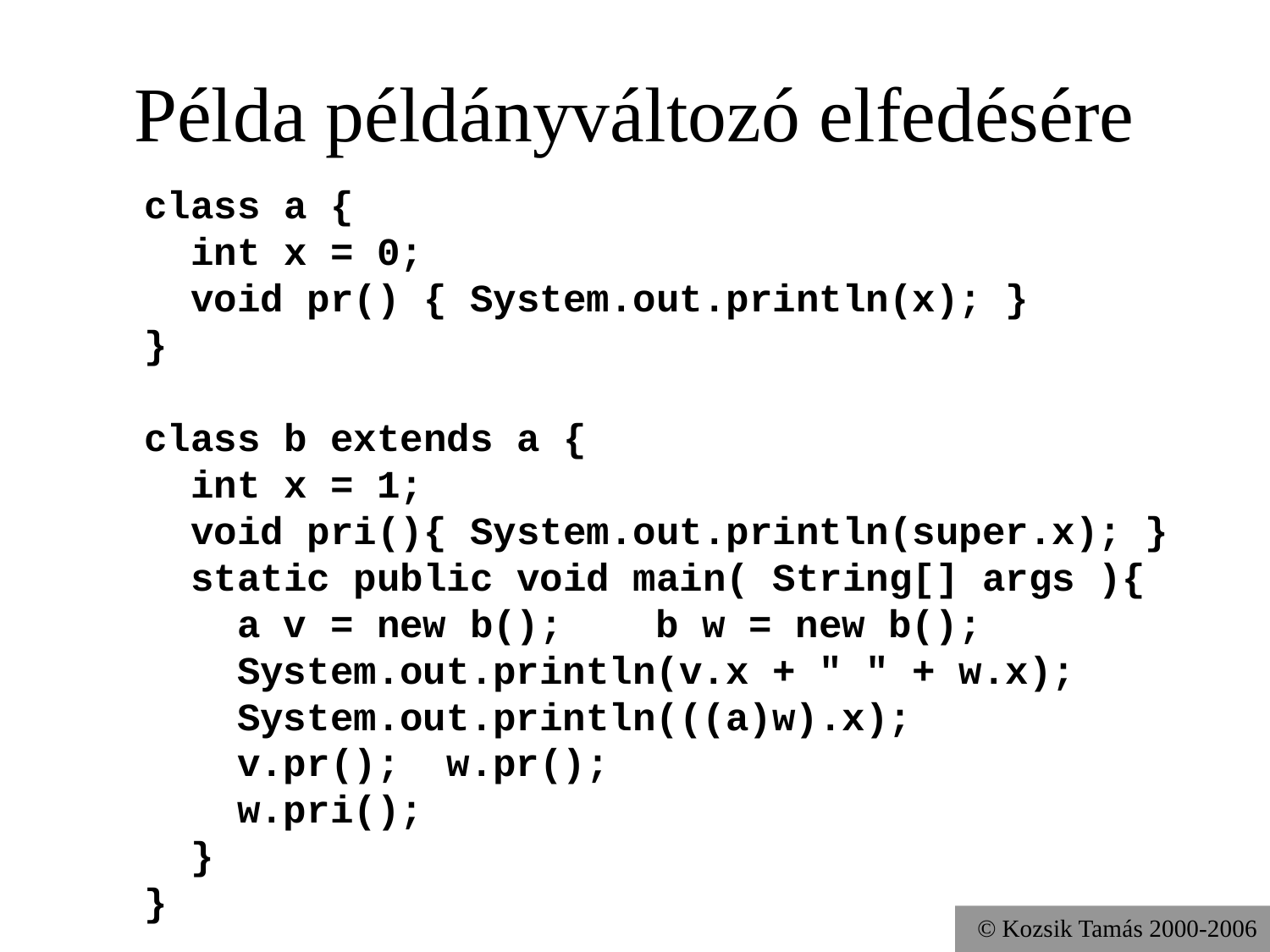

# Példa példányváltozó elfedésére
	class a {
	  int x = 0;
	  void pr() { System.out.println(x); }
	}

	class b extends a {
	  int x = 1;
	  void pri(){ System.out.println(super.x); }
	  static public void main( String[] args ){
	    a v = new b();    b w = new b();
	    System.out.println(v.x + " " + w.x);
	    System.out.println(((a)w).x);
	    v.pr();  w.pr();
	    w.pri();
	  }
	}
© Kozsik Tamás 2000-2006